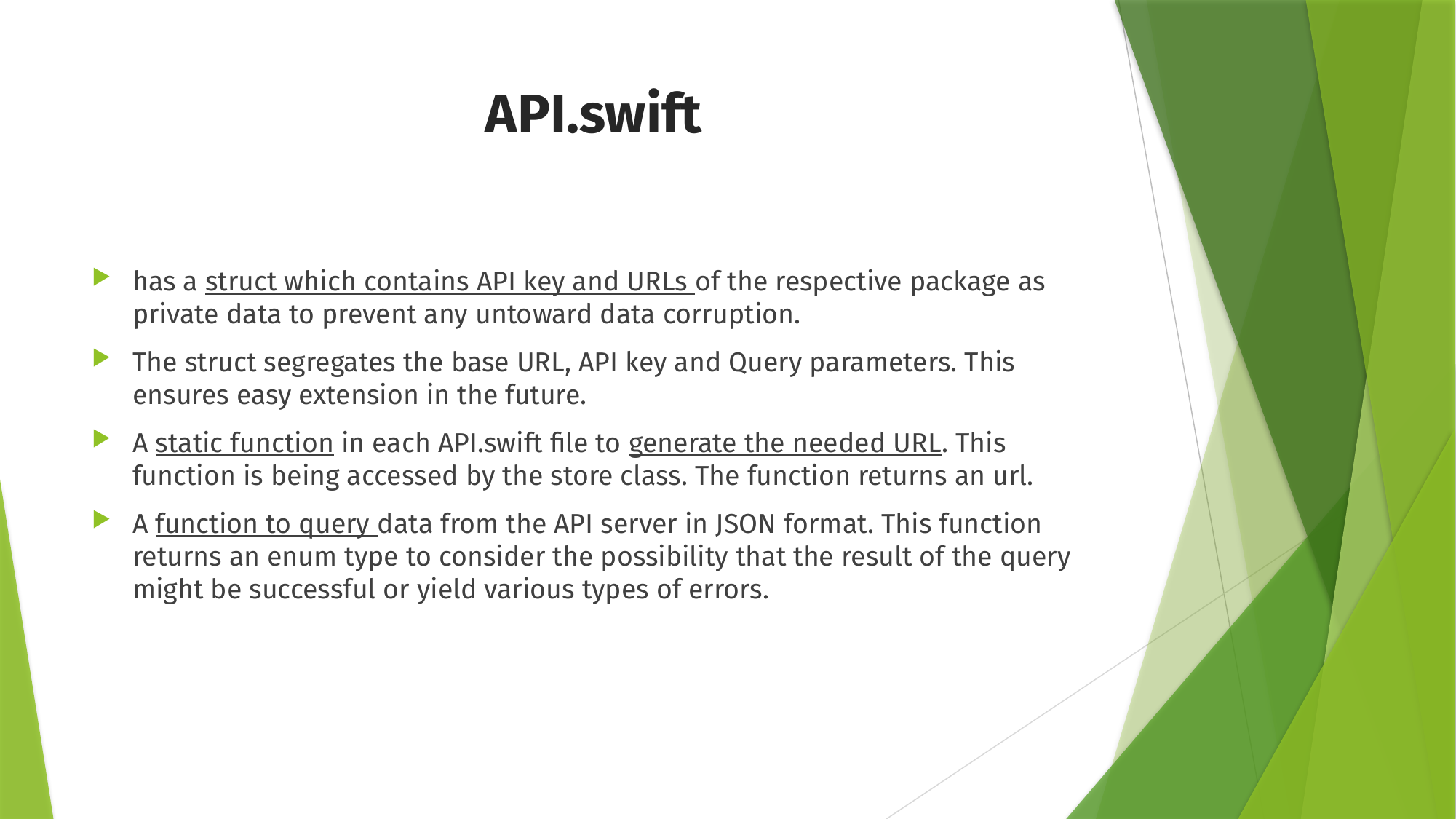

# API.swift
has a struct which contains API key and URLs of the respective package as private data to prevent any untoward data corruption.
The struct segregates the base URL, API key and Query parameters. This ensures easy extension in the future.
A static function in each API.swift file to generate the needed URL. This function is being accessed by the store class. The function returns an url.
A function to query data from the API server in JSON format. This function returns an enum type to consider the possibility that the result of the query might be successful or yield various types of errors.